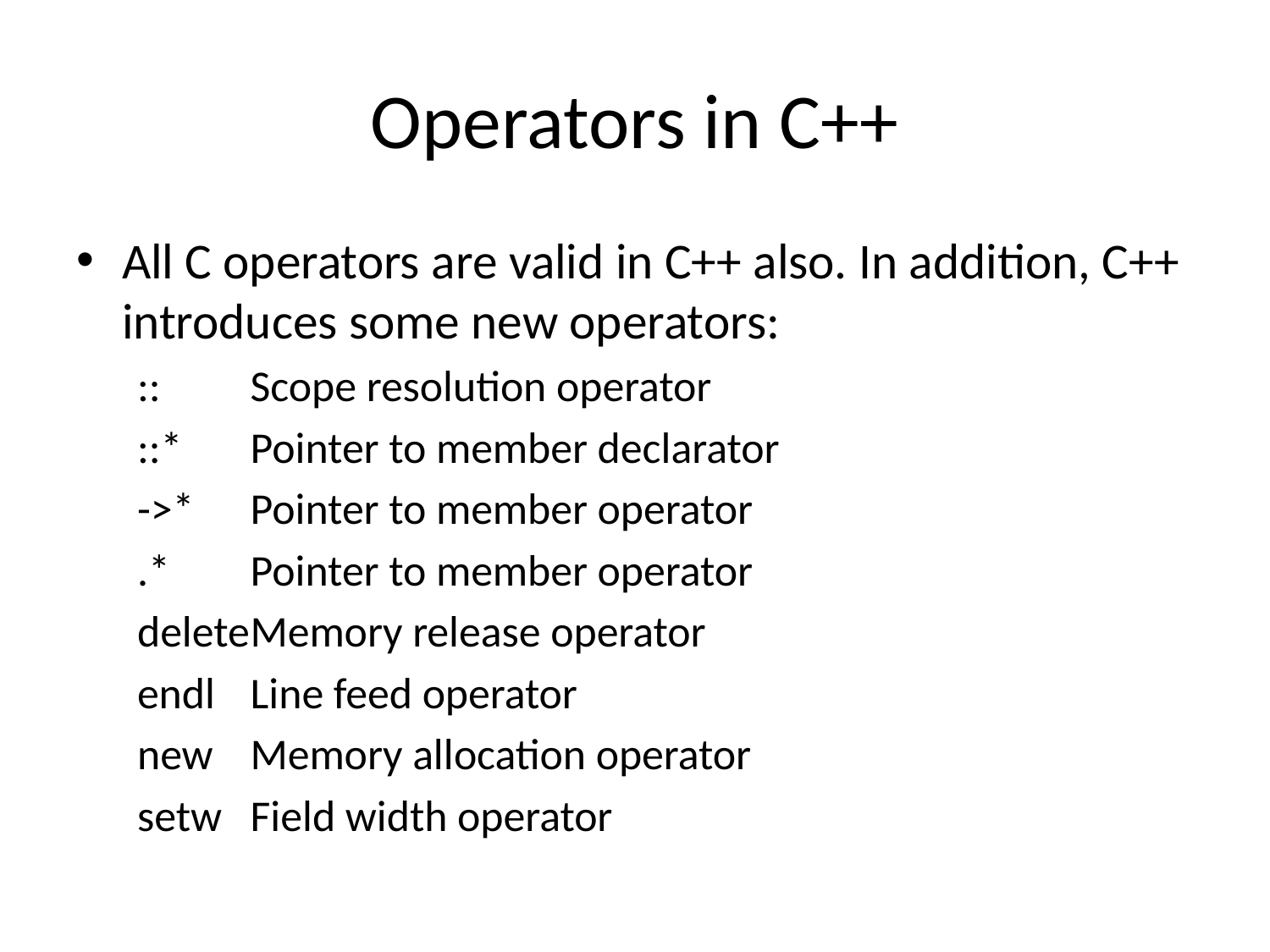

# Operators in C++
All C operators are valid in C++ also. In addition, C++ introduces some new operators:
::		Scope resolution operator
::*		Pointer to member declarator
->*		Pointer to member operator
.*		Pointer to member operator
delete	Memory release operator
endl	Line feed operator
new	Memory allocation operator
setw	Field width operator